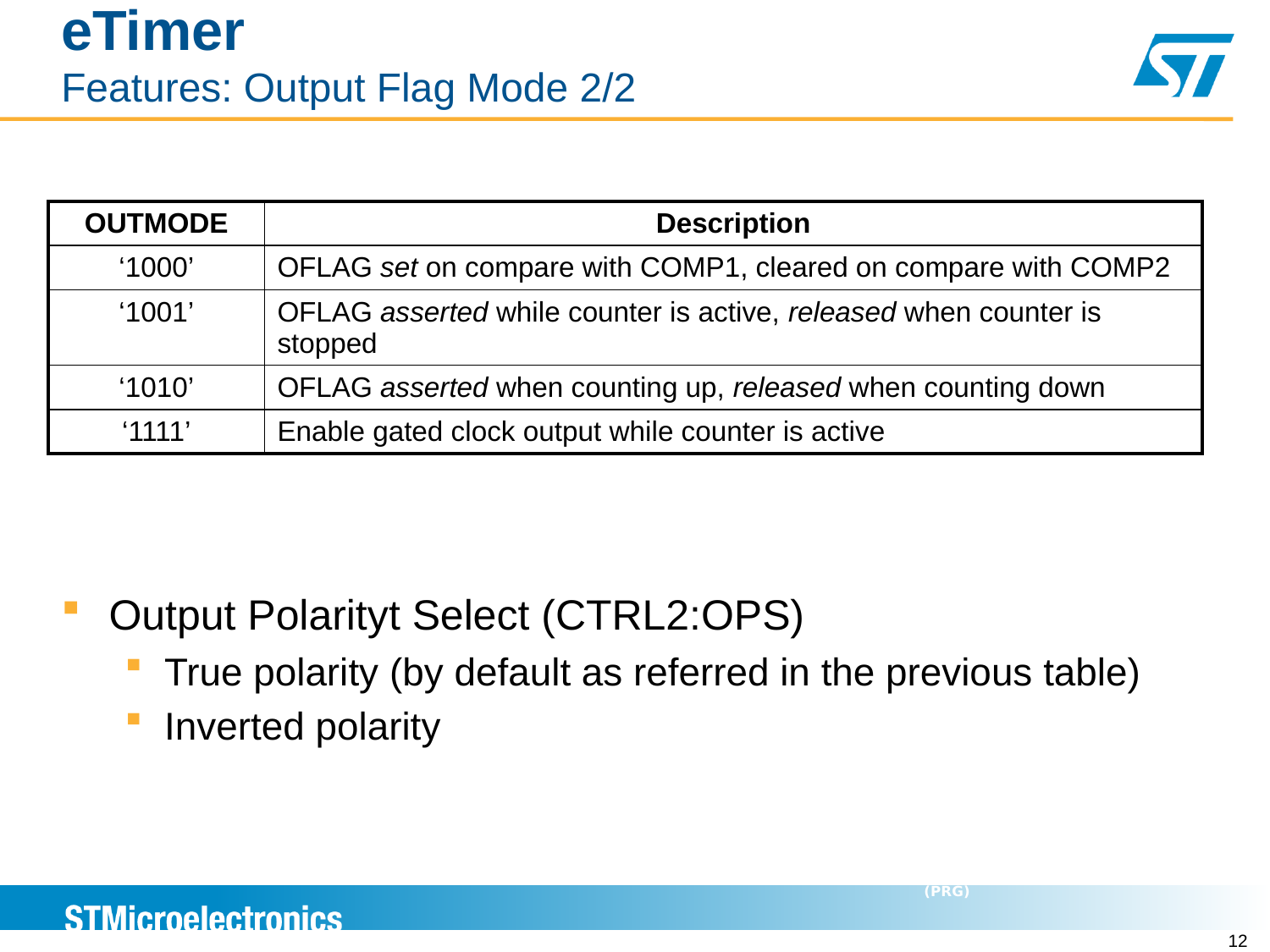

# eTimer Features: Output Flag Mode 2/2
| OUTMODE | Description |
| --- | --- |
| ‘1000’ | OFLAG set on compare with COMP1, cleared on compare with COMP2 |
| ‘1001’ | OFLAG asserted while counter is active, released when counter is stopped |
| ‘1010’ | OFLAG asserted when counting up, released when counting down |
| ‘1111’ | Enable gated clock output while counter is active |
Output Polarityt Select (CTRL2:OPS)
True polarity (by default as referred in the previous table)
Inverted polarity
12